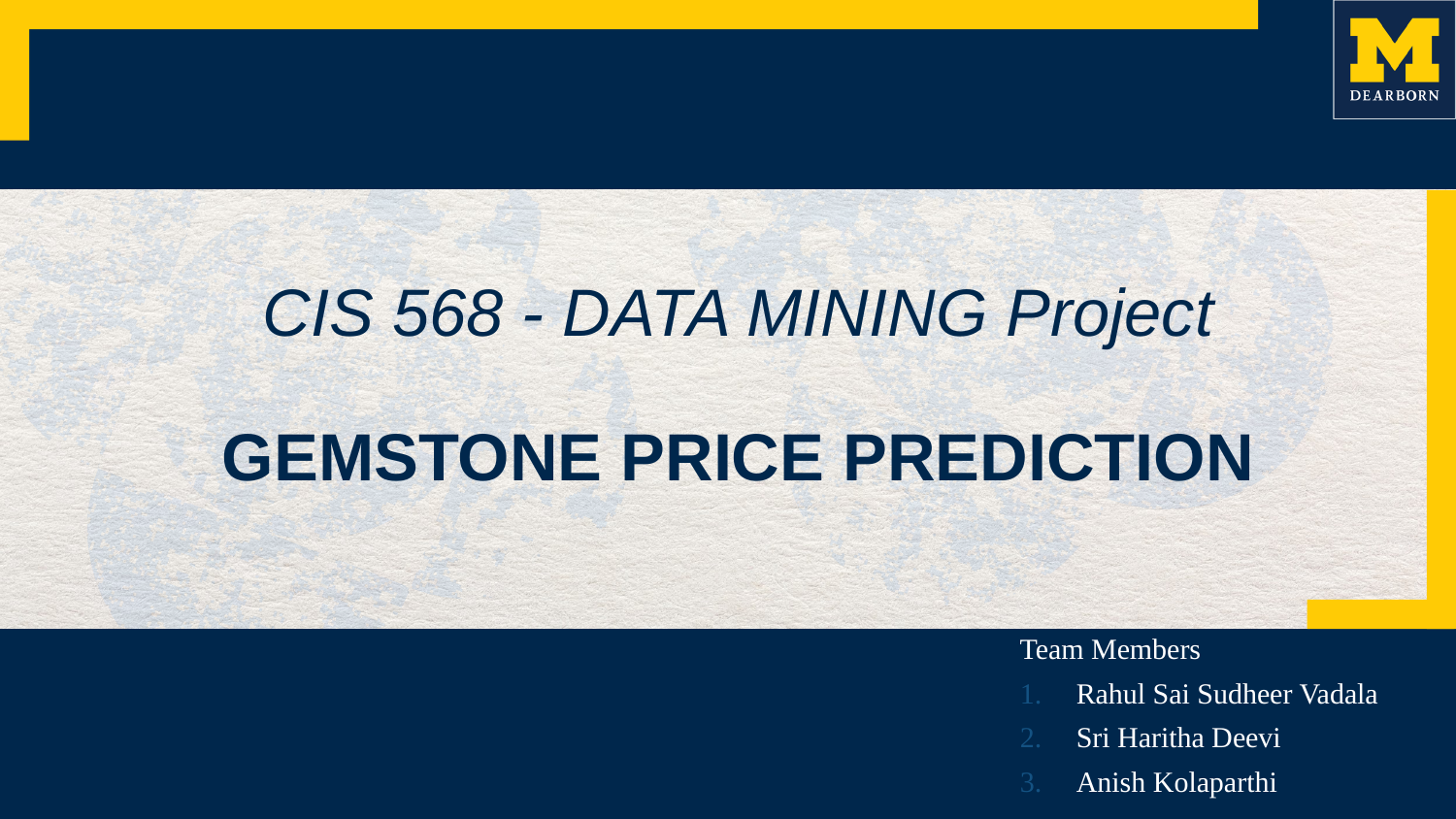

# CIS 568 - DATA MINING Project GEMSTONE PRICE PREDICTION
Team Members
Rahul Sai Sudheer Vadala
Sri Haritha Deevi
Anish Kolaparthi